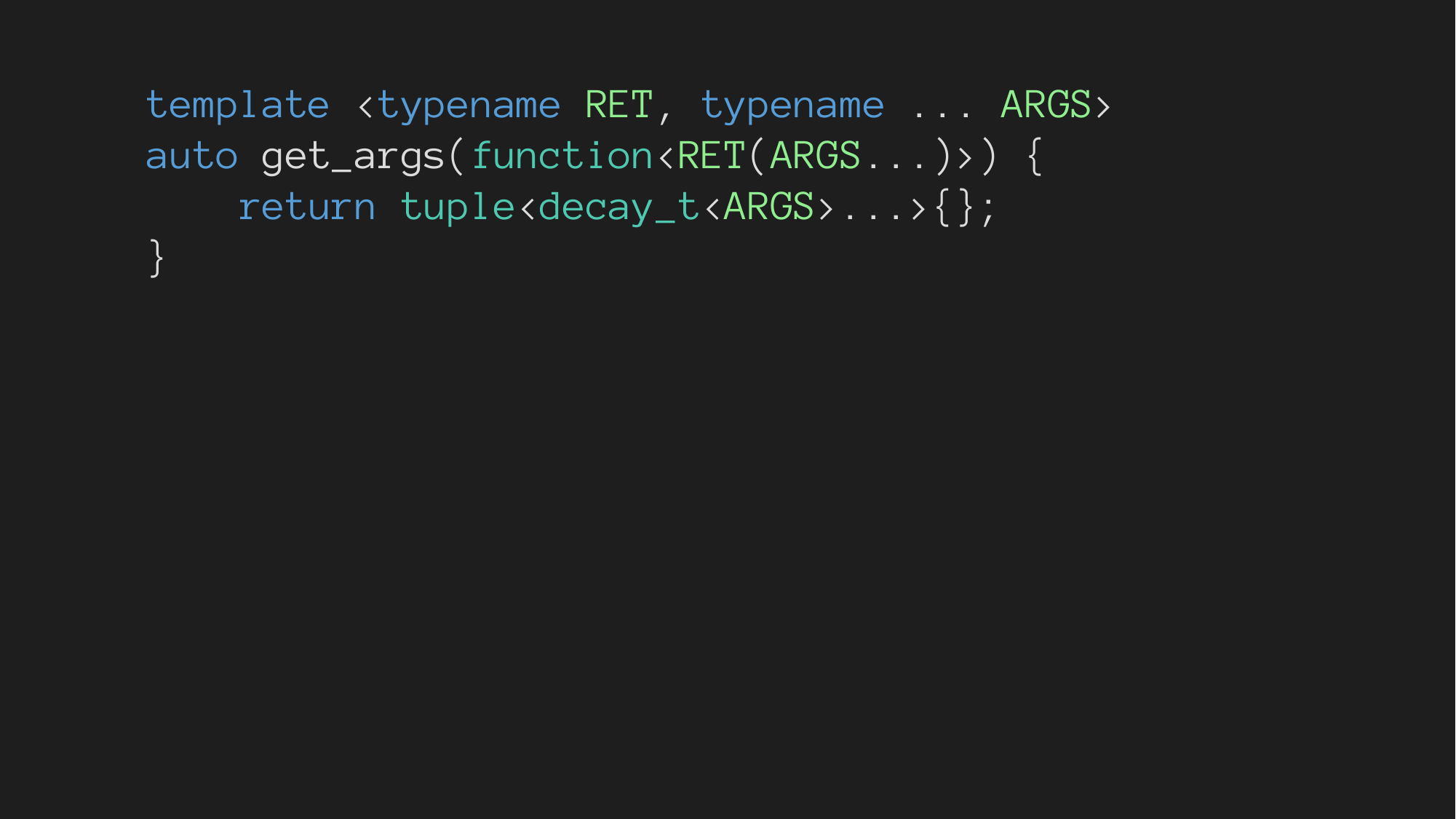

template <typename RET, typename ... ARGS>
auto get_args(function<RET(ARGS...)>) {
    return tuple<decay_t<ARGS>...>{};
}